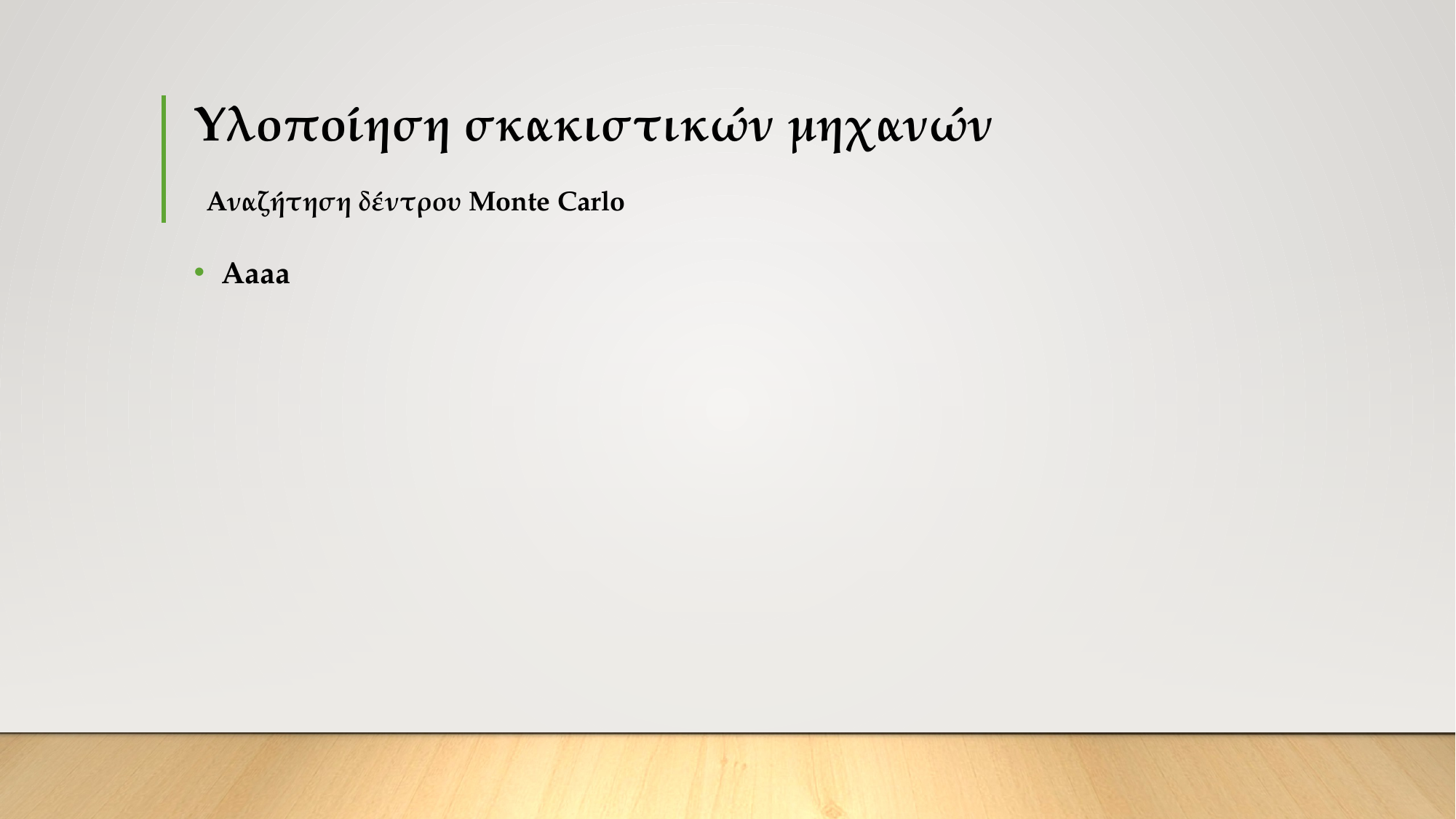

# Υλοποίηση σκακιστικών μηχανών
Αναζήτηση δέντρου Monte Carlo
Aaaa